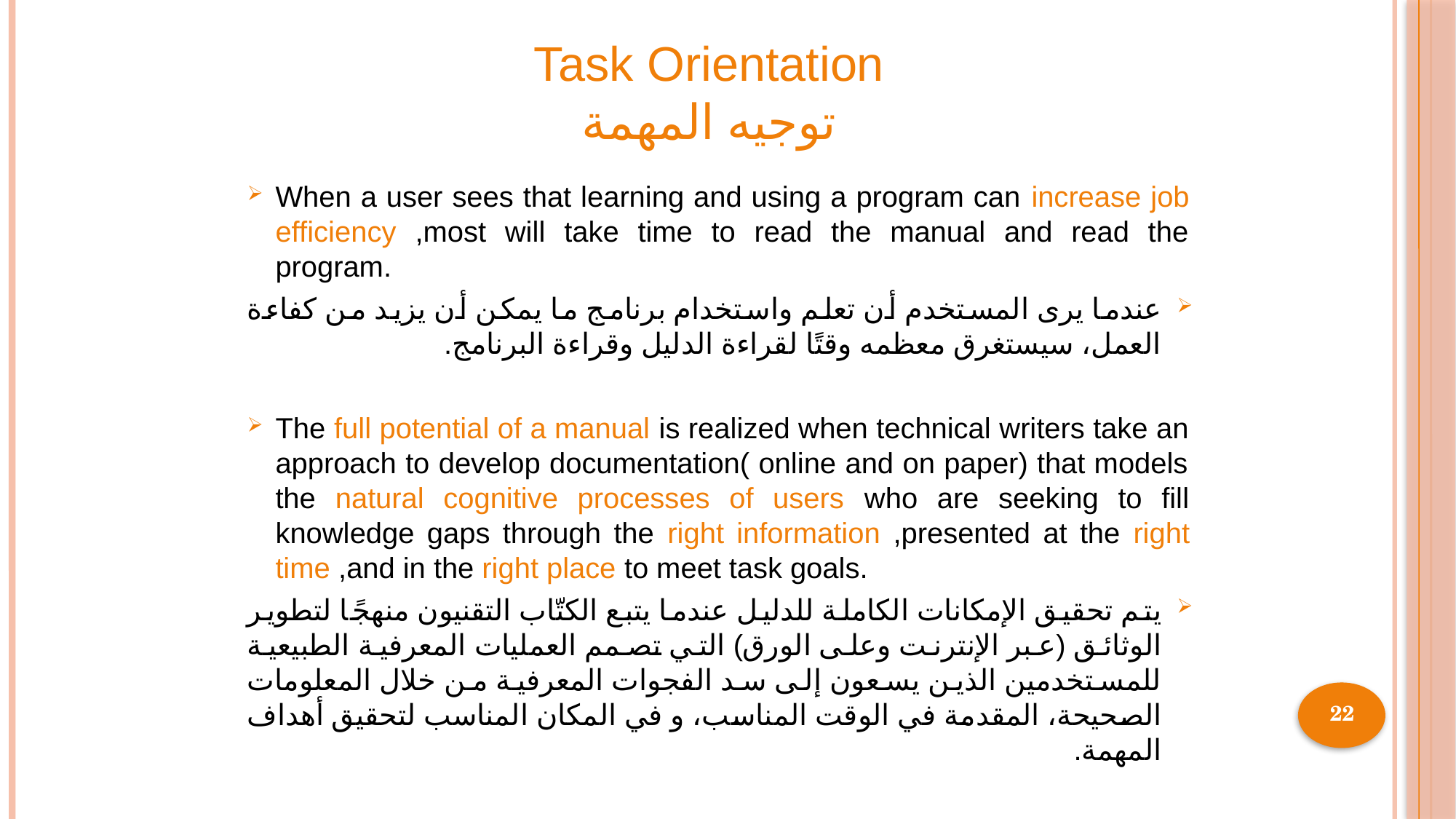

# Task Orientation توجيه المهمة
When a user sees that learning and using a program can increase job efficiency ,most will take time to read the manual and read the program.
عندما يرى المستخدم أن تعلم واستخدام برنامج ما يمكن أن يزيد من كفاءة العمل، سيستغرق معظمه وقتًا لقراءة الدليل وقراءة البرنامج.

The full potential of a manual is realized when technical writers take an approach to develop documentation( online and on paper) that models the natural cognitive processes of users who are seeking to fill knowledge gaps through the right information ,presented at the right time ,and in the right place to meet task goals.
يتم تحقيق الإمكانات الكاملة للدليل عندما يتبع الكتّاب التقنيون منهجًا لتطوير الوثائق (عبر الإنترنت وعلى الورق) التي تصمم العمليات المعرفية الطبيعية للمستخدمين الذين يسعون إلى سد الفجوات المعرفية من خلال المعلومات الصحيحة، المقدمة في الوقت المناسب، و في المكان المناسب لتحقيق أهداف المهمة.
22